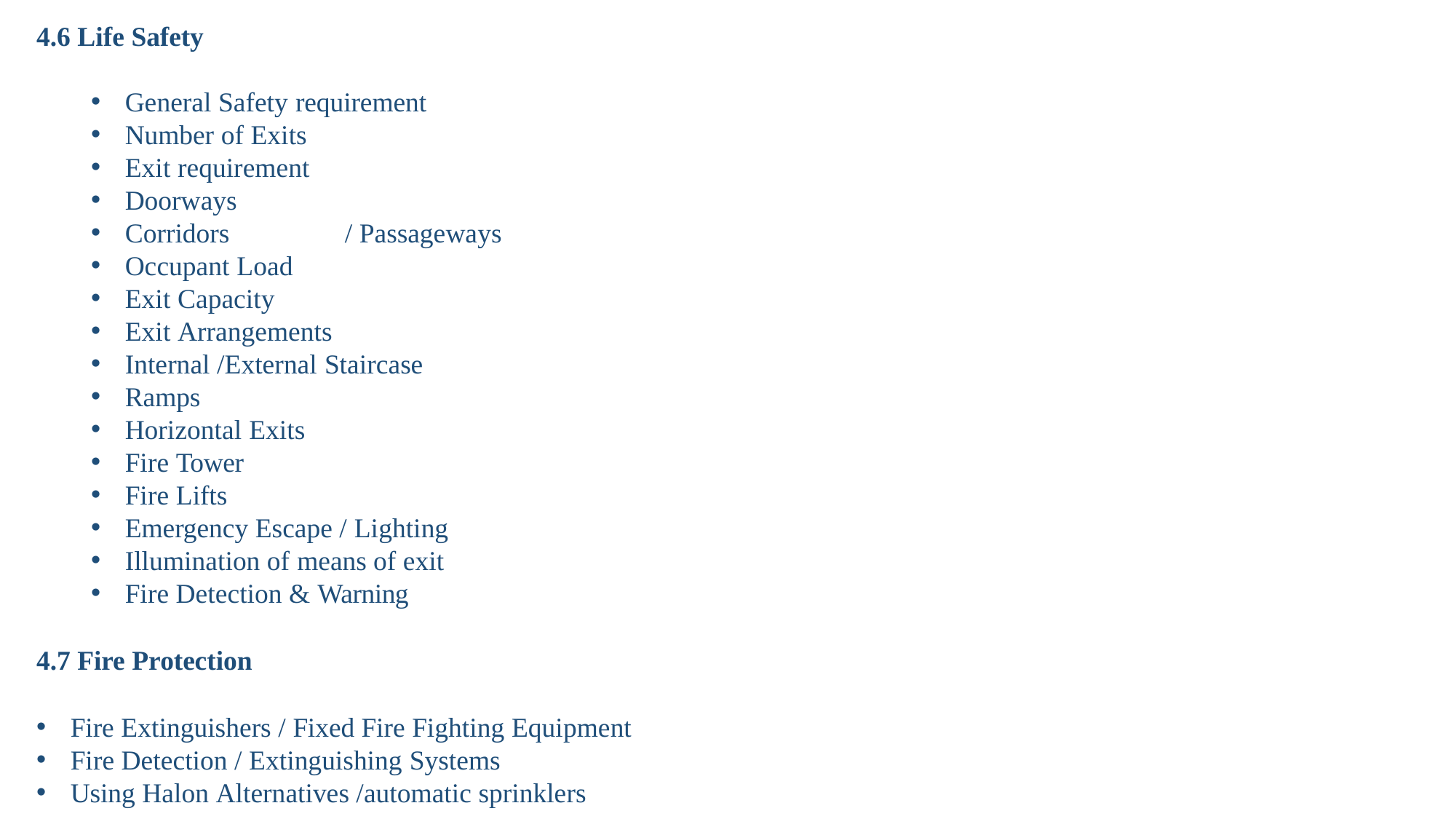

# 4.6 Life Safety
General Safety requirement
Number of Exits
Exit requirement
Doorways
Corridors	/ Passageways
Occupant Load
Exit Capacity
Exit Arrangements
Internal /External Staircase
Ramps
Horizontal Exits
Fire Tower
Fire Lifts
Emergency Escape / Lighting
Illumination of means of exit
Fire Detection & Warning

4.7 Fire Protection

Fire Extinguishers / Fixed Fire Fighting Equipment
Fire Detection / Extinguishing Systems
Using Halon Alternatives /automatic sprinklers